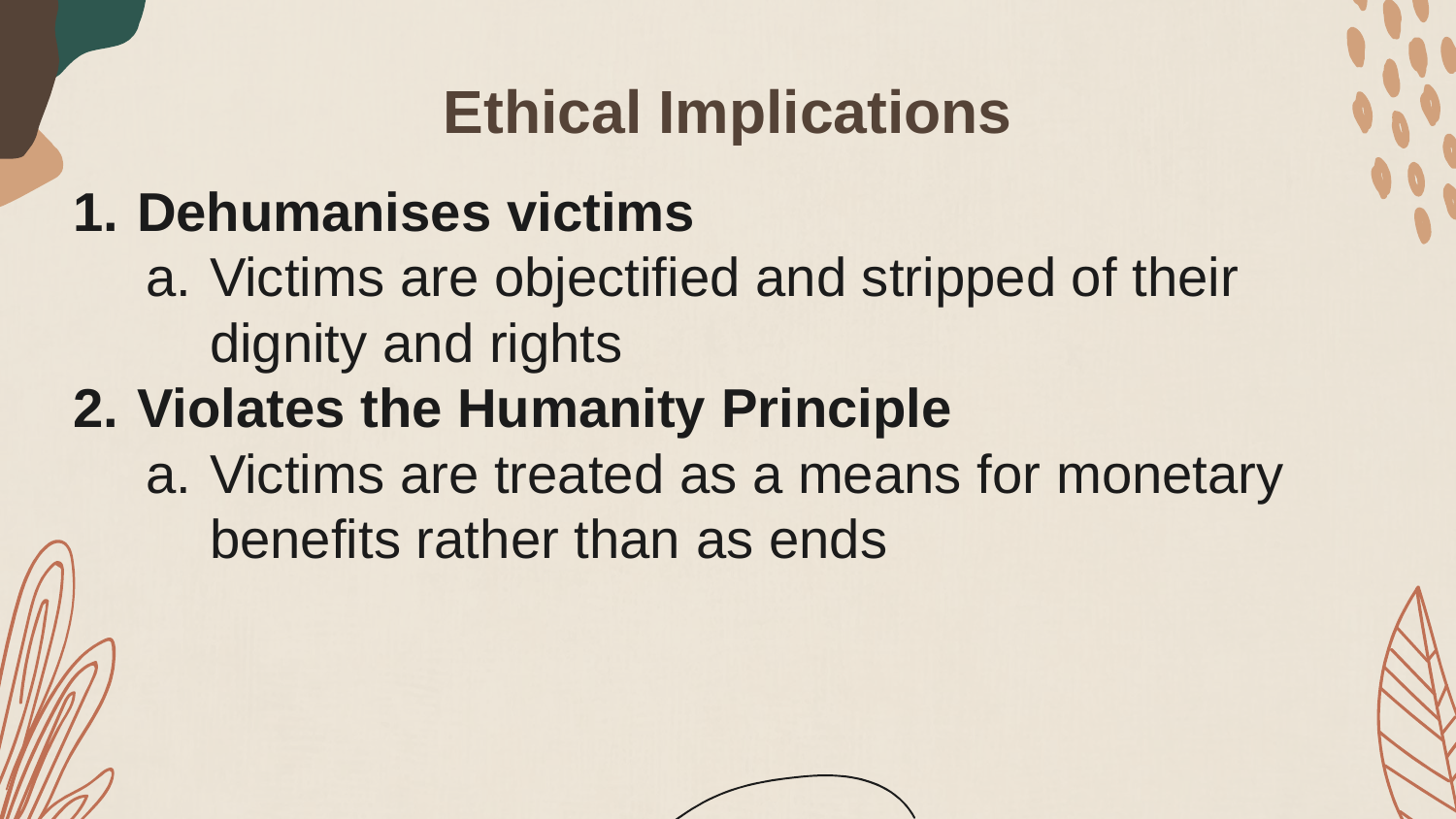

# Ethical Implications
Dehumanises victims
Victims are objectified and stripped of their dignity and rights
Violates the Humanity Principle
Victims are treated as a means for monetary benefits rather than as ends